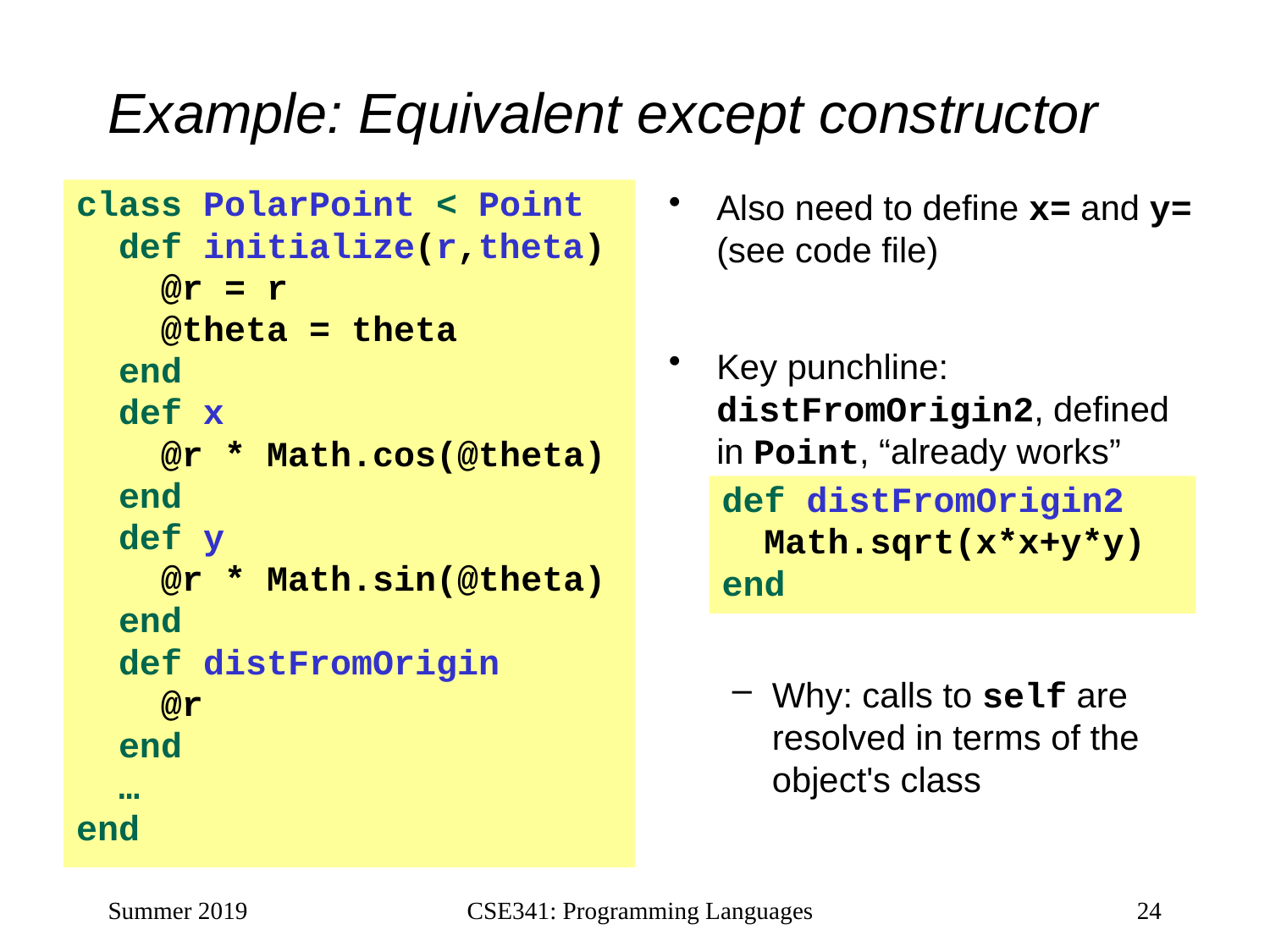

# Example: Equivalent except constructor
Also need to define x= and y= (see code file)

Key punchline: distFromOrigin2, defined in Point, “already works”

Why: calls to self are resolved in terms of the object's class

class PolarPoint < Point
  def initialize(r,theta)
    @r = r
    @theta = theta
  end
  def x
    @r * Math.cos(@theta)
  end
  def y
    @r * Math.sin(@theta)
  end
  def distFromOrigin
    @r
  end
  …
end
def distFromOrigin2
  Math.sqrt(x*x+y*y)
end
Summer 2019
CSE341: Programming Languages
24